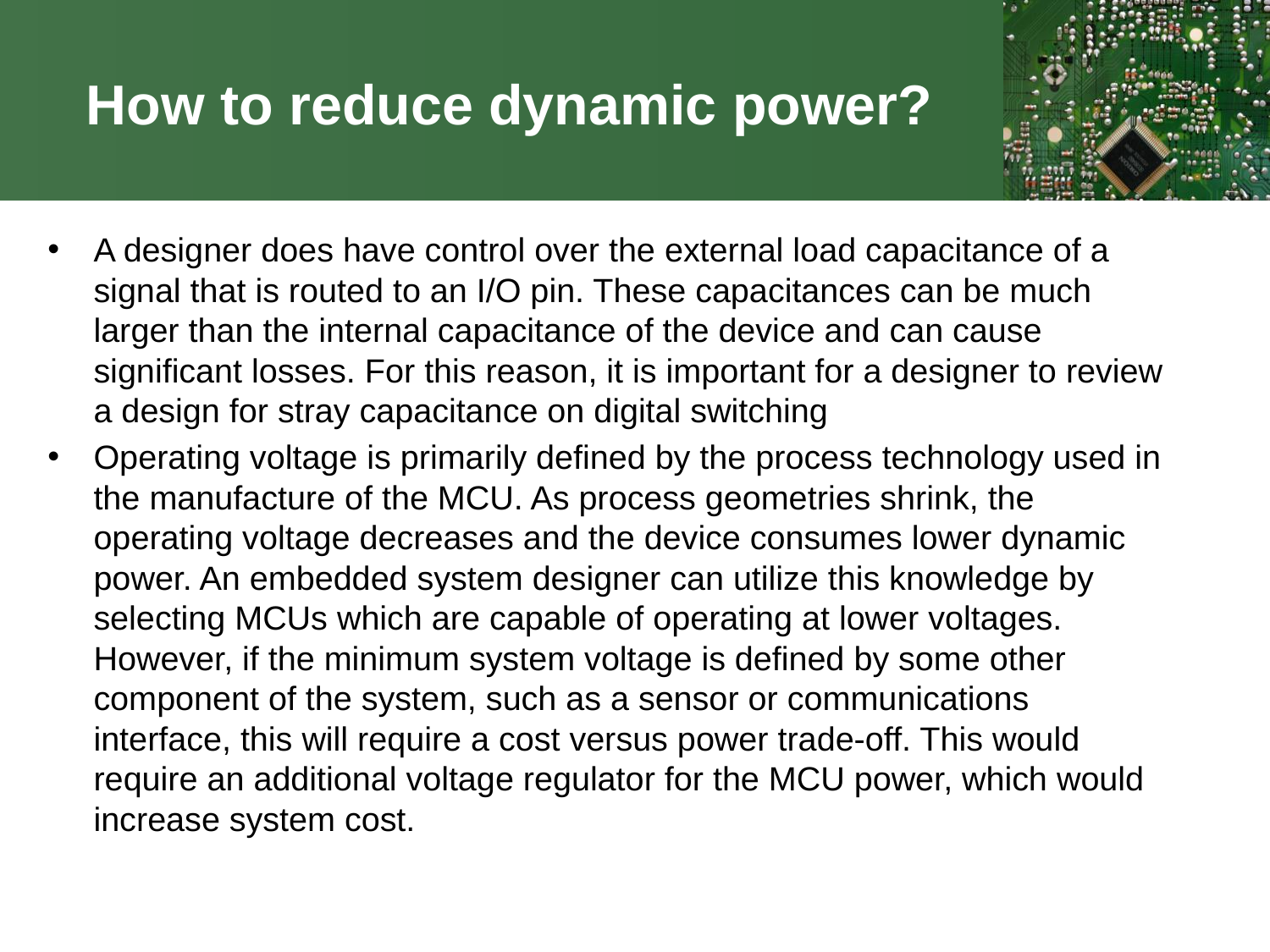

# How to reduce dynamic power?
A designer does have control over the external load capacitance of a signal that is routed to an I/O pin. These capacitances can be much larger than the internal capacitance of the device and can cause significant losses. For this reason, it is important for a designer to review a design for stray capacitance on digital switching
Operating voltage is primarily defined by the process technology used in the manufacture of the MCU. As process geometries shrink, the operating voltage decreases and the device consumes lower dynamic power. An embedded system designer can utilize this knowledge by selecting MCUs which are capable of operating at lower voltages. However, if the minimum system voltage is defined by some other component of the system, such as a sensor or communications interface, this will require a cost versus power trade-off. This would require an additional voltage regulator for the MCU power, which would increase system cost.